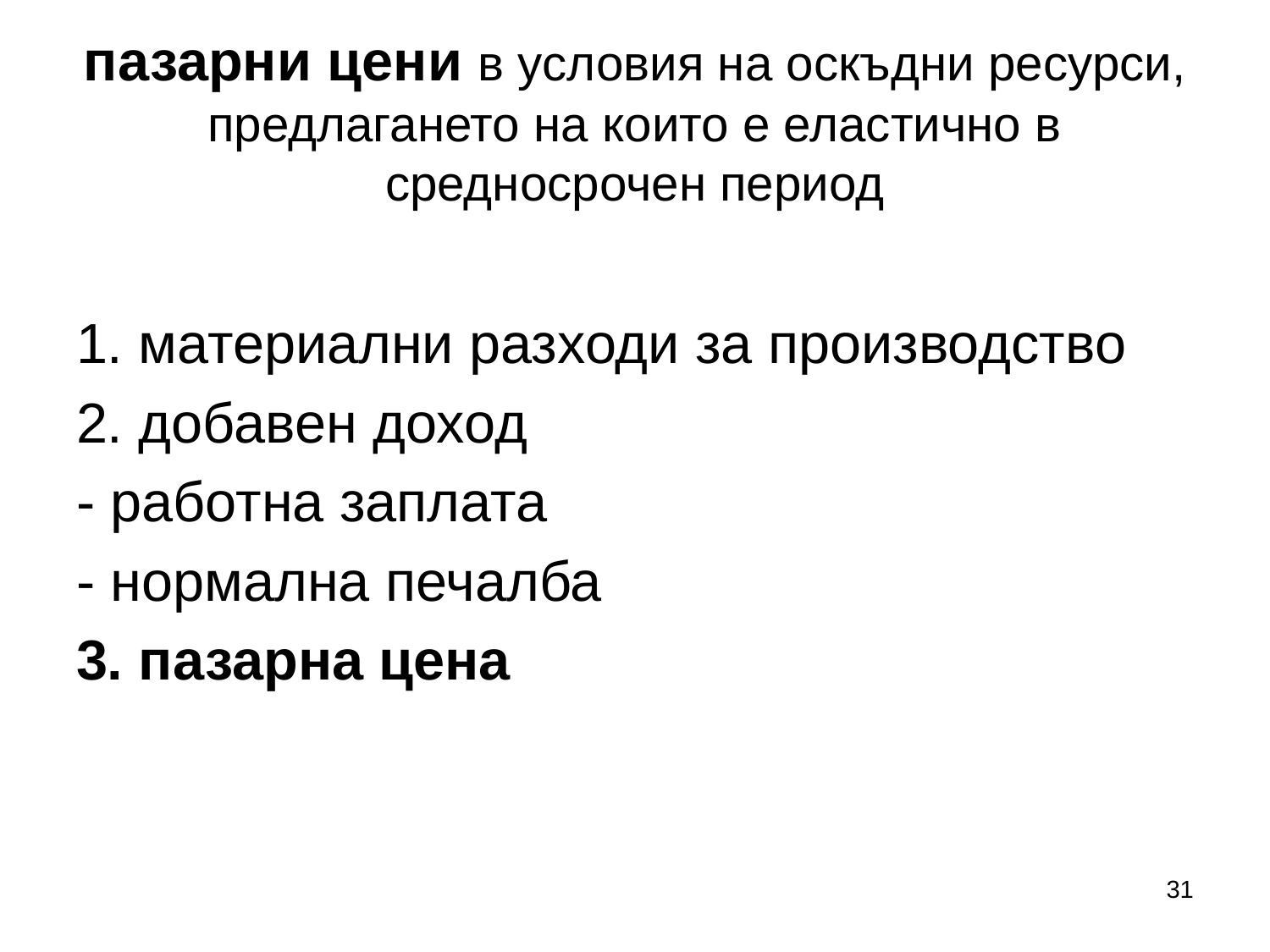

# пазарни цени в условия на оскъдни ресурси, предлагането на които е еластично в средносрочен период

1. материални разходи за производство
2. добавен доход
- работна заплата
- нормална печалба
3. пазарна цена

31